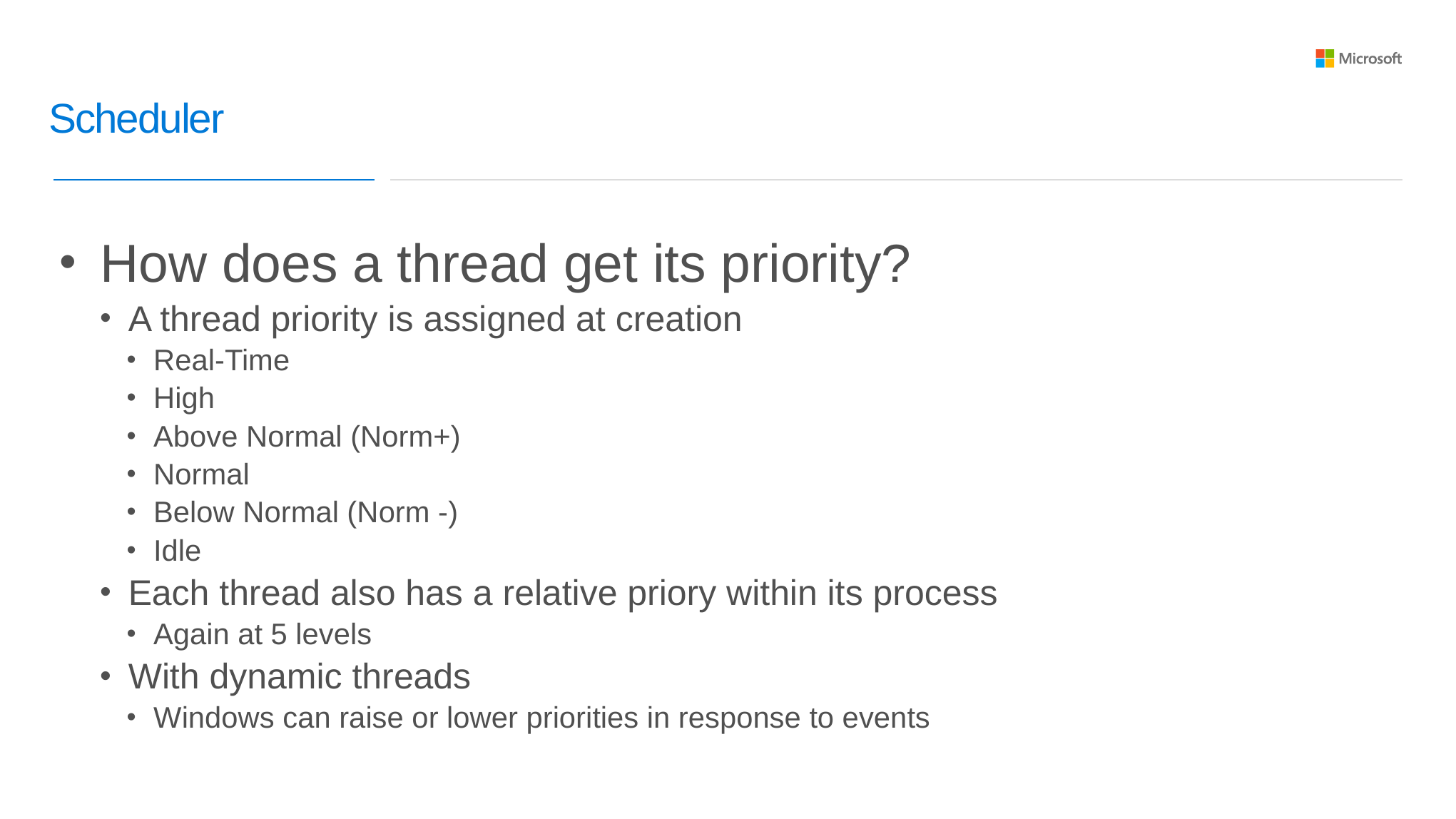

# Scheduler
How does a thread get its priority?
A thread priority is assigned at creation
Real-Time
High
Above Normal (Norm+)
Normal
Below Normal (Norm -)
Idle
Each thread also has a relative priory within its process
Again at 5 levels
With dynamic threads
Windows can raise or lower priorities in response to events